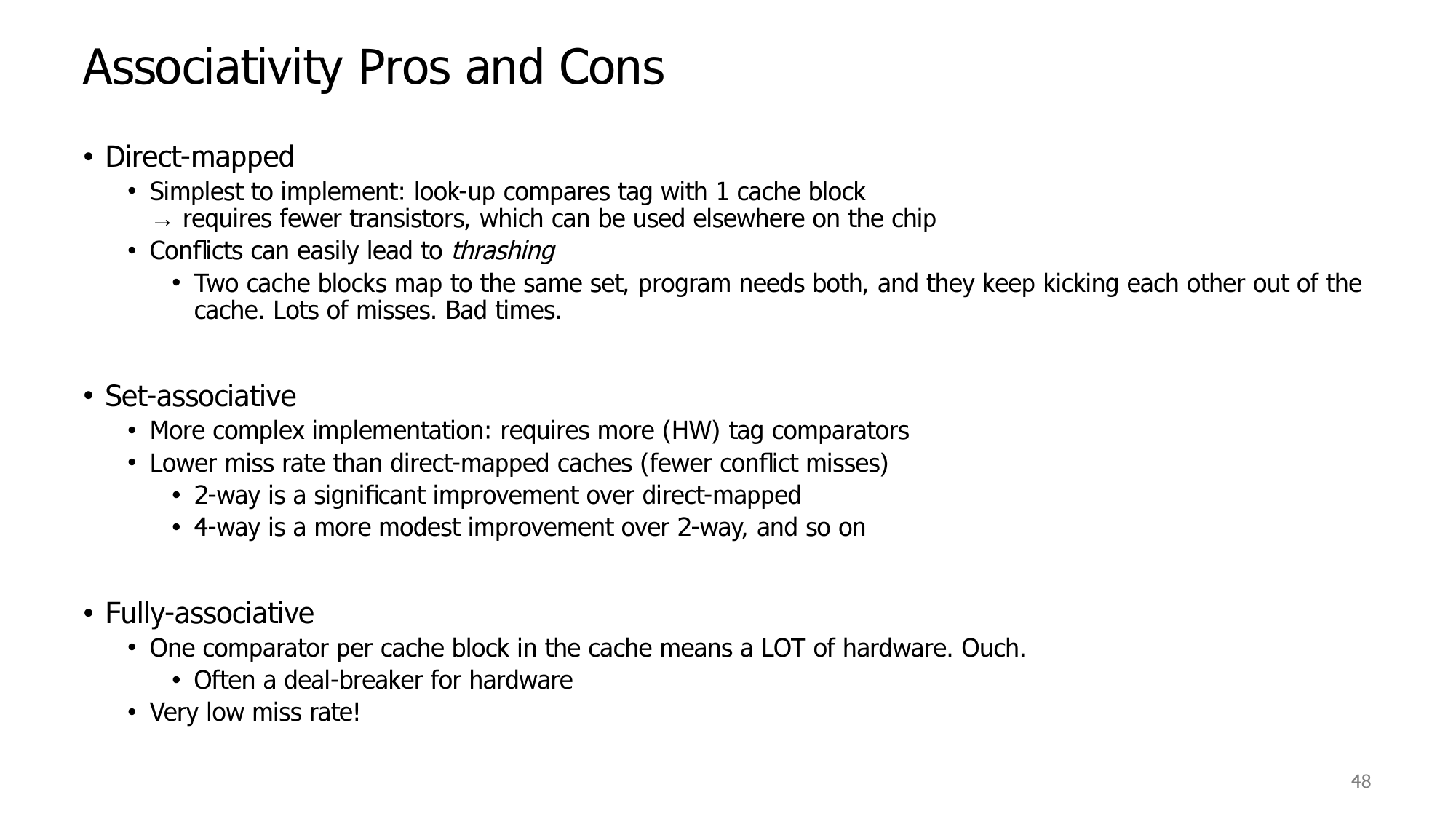

# Associativity Pros and Cons
Direct-mapped
Simplest to implement: look-up compares tag with 1 cache block
→ requires fewer transistors, which can be used elsewhere on the chip
Conflicts can easily lead to thrashing
Two cache blocks map to the same set, program needs both, and they keep kicking each other out of the cache. Lots of misses. Bad times.

Set-associative
More complex implementation: requires more (HW) tag comparators
Lower miss rate than direct-mapped caches (fewer conflict misses)
2-way is a significant improvement over direct-mapped
4-way is a more modest improvement over 2-way, and so on

Fully-associative
One comparator per cache block in the cache means a LOT of hardware. Ouch.
Often a deal-breaker for hardware
Very low miss rate!
48